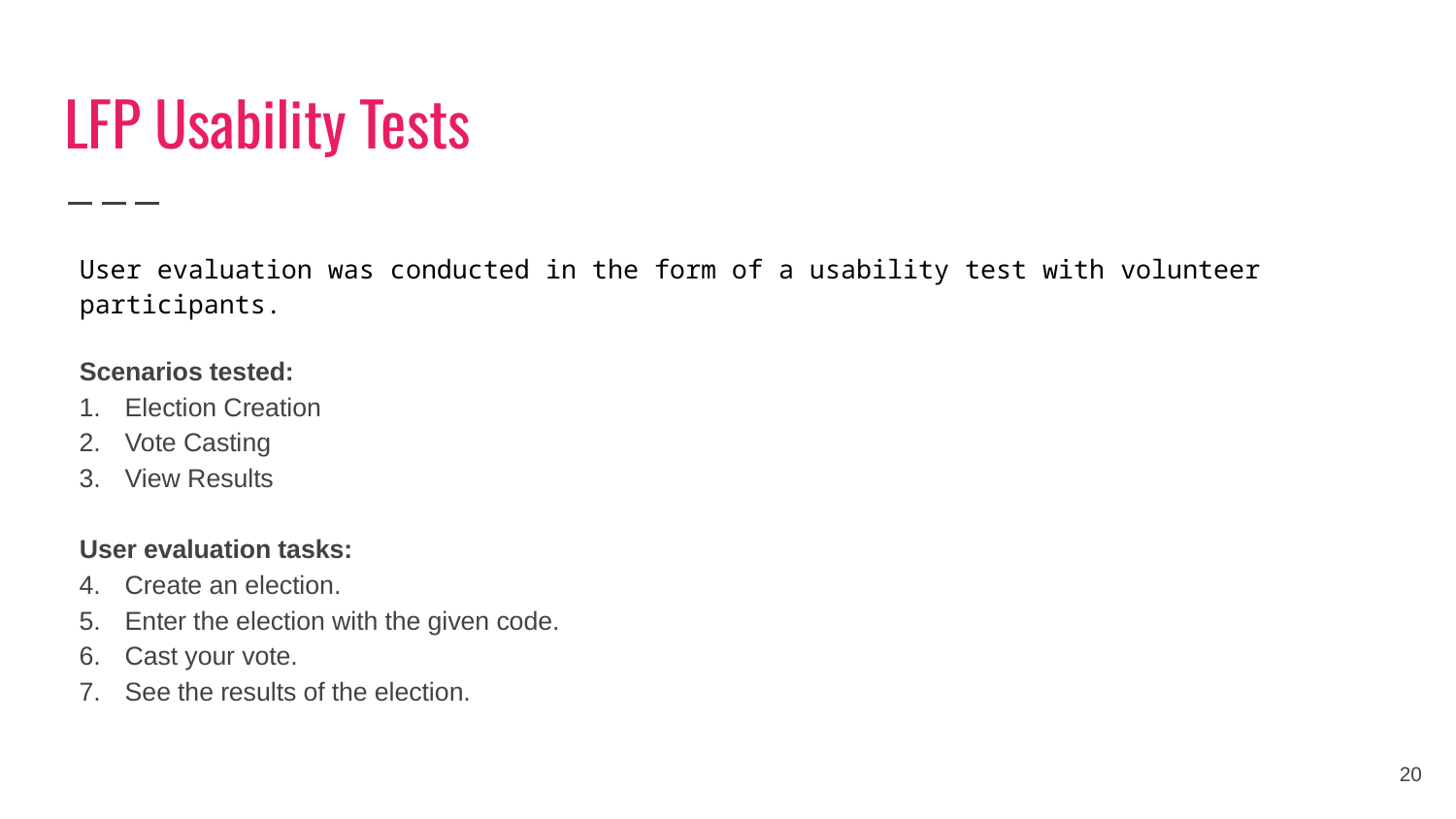

# LFP Usability Tests
User evaluation was conducted in the form of a usability test with volunteer participants.
Scenarios tested:
Election Creation
Vote Casting
View Results

User evaluation tasks:
Create an election.
Enter the election with the given code.
Cast your vote.
See the results of the election.
20